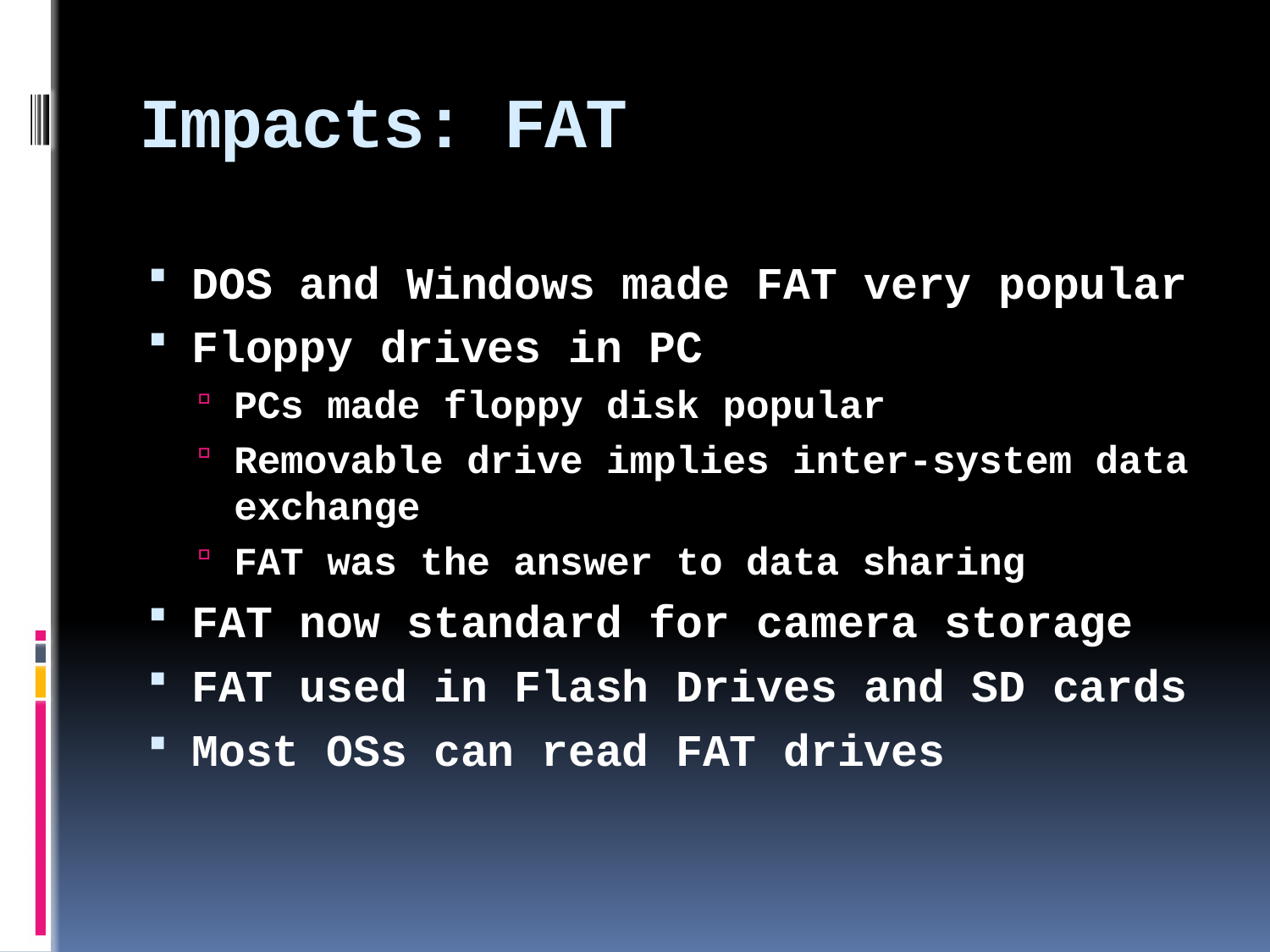

# Impacts: FAT
DOS and Windows made FAT very popular
Floppy drives in PC
PCs made floppy disk popular
Removable drive implies inter-system data exchange
FAT was the answer to data sharing
FAT now standard for camera storage
FAT used in Flash Drives and SD cards
Most OSs can read FAT drives